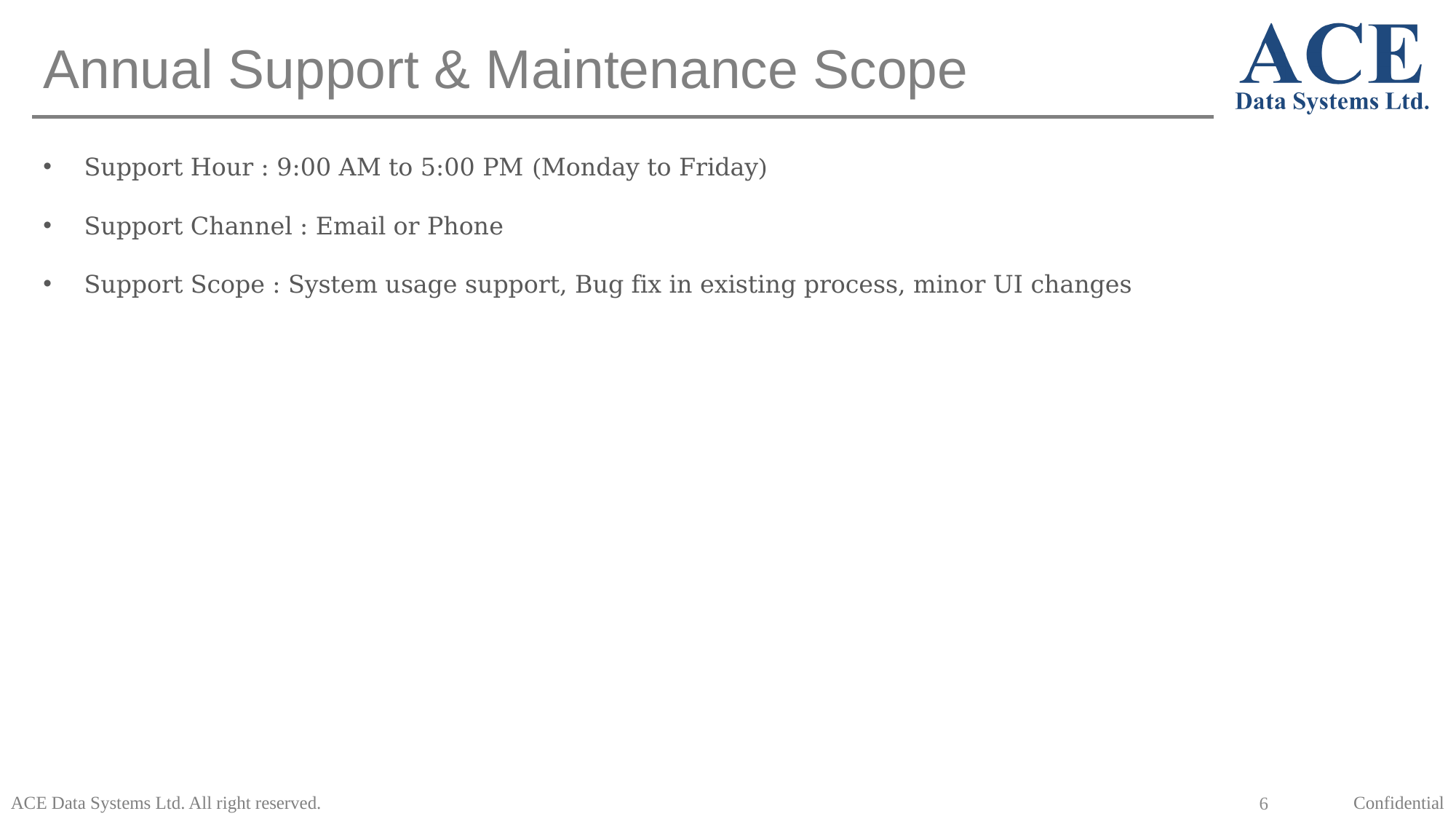

# Annual Support & Maintenance Scope
Support Hour : 9:00 AM to 5:00 PM (Monday to Friday)
Support Channel : Email or Phone
Support Scope : System usage support, Bug fix in existing process, minor UI changes
6